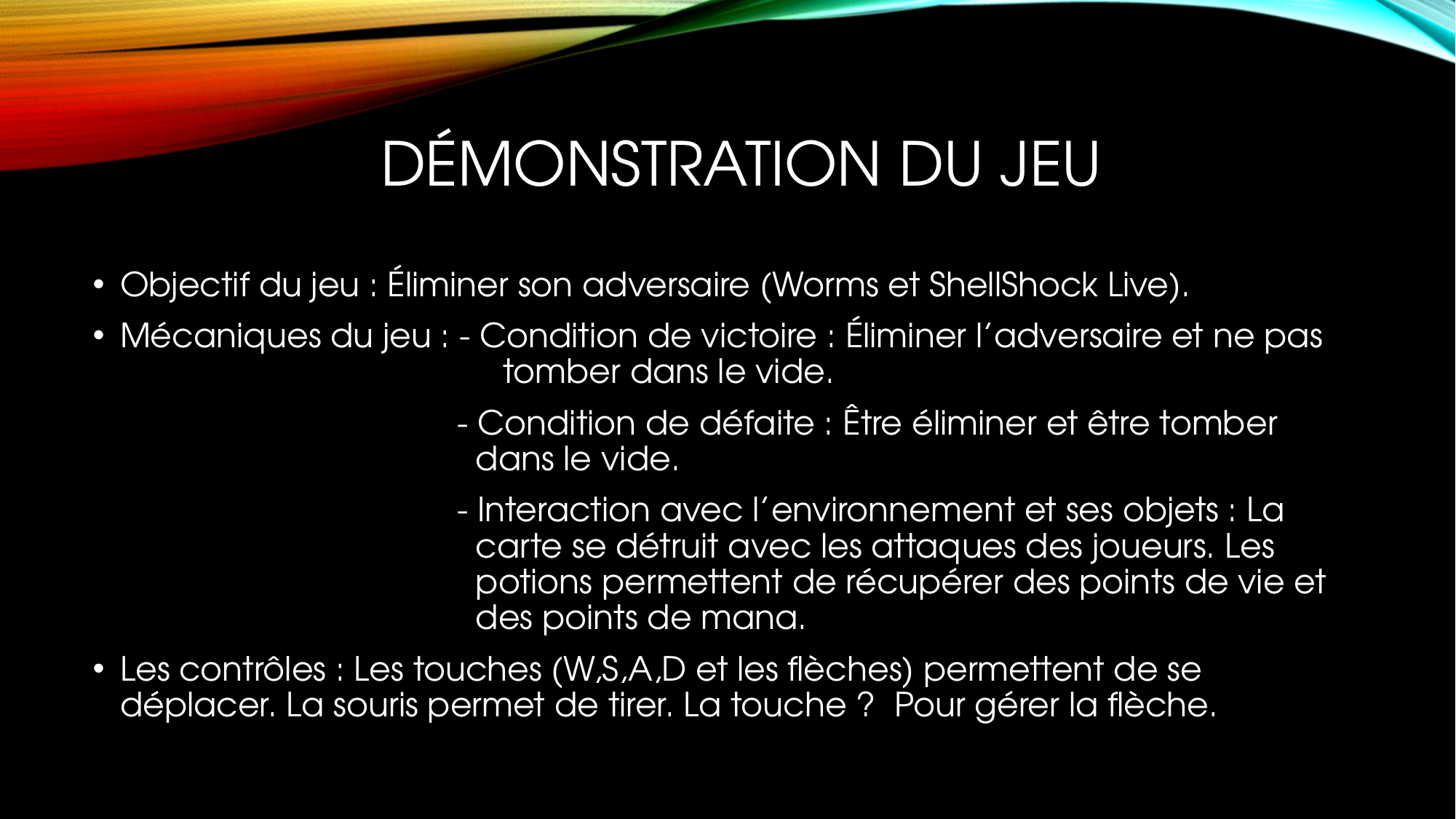

# Démonstration du jeu
Objectif du jeu : Éliminer son adversaire (Worms et ShellShock Live).
Mécaniques du jeu : - Condition de victoire : Éliminer l’adversaire et ne pas 			      tomber dans le vide.
			    - Condition de défaite : Être éliminer et être tomber 				      dans le vide.
			    - Interaction avec l’environnement et ses objets : La 			      carte se détruit avec les attaques des joueurs. Les 				      potions permettent de récupérer des points de vie et 			      des points de mana.
Les contrôles : Les touches (W,S,A,D et les flèches) permettent de se déplacer. La souris permet de tirer. La touche ?  Pour gérer la flèche.